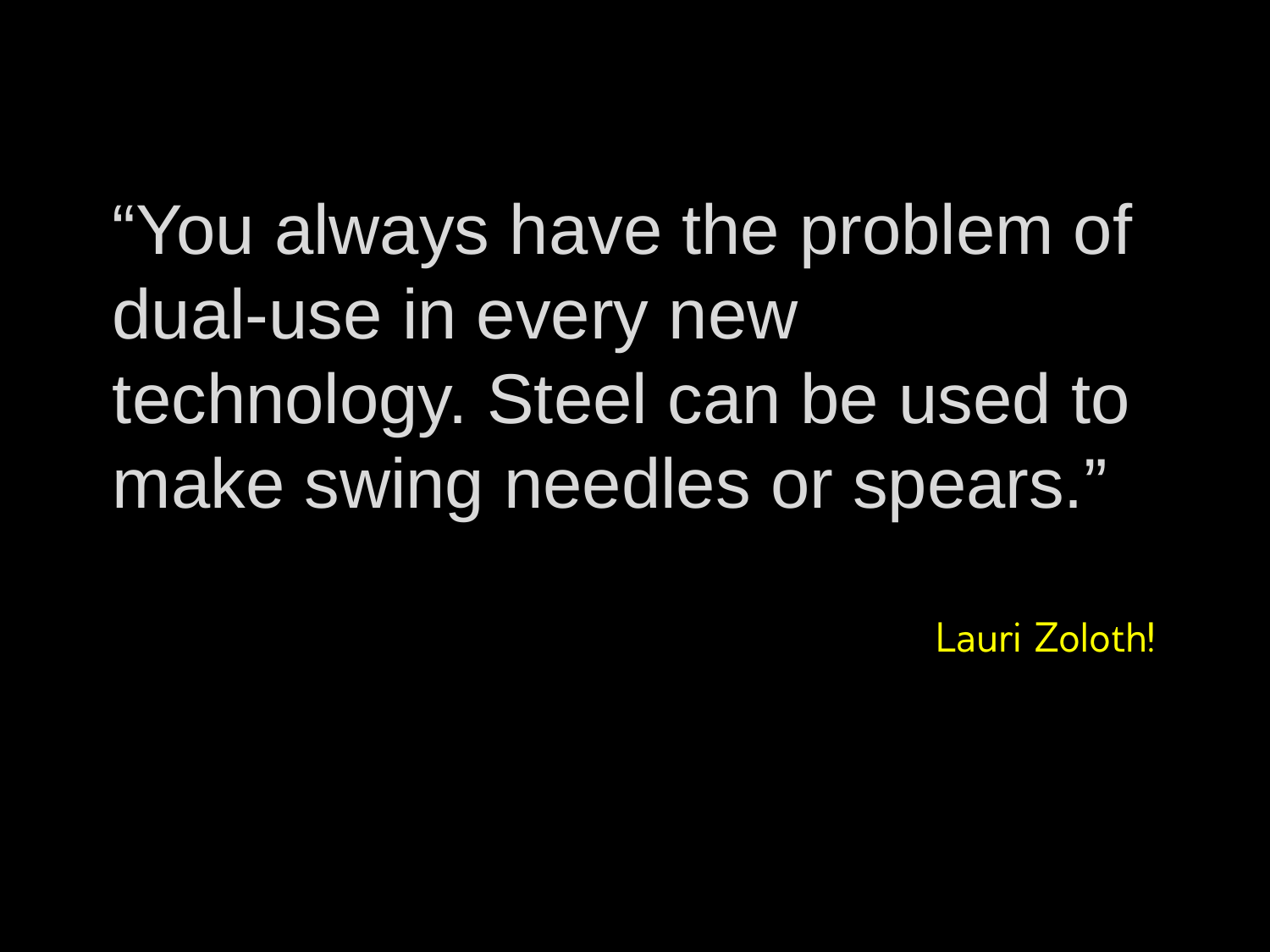

“You always have the problem of dual-use in every new technology. Steel can be used to make swing needles or spears.”
Lauri Zoloth!